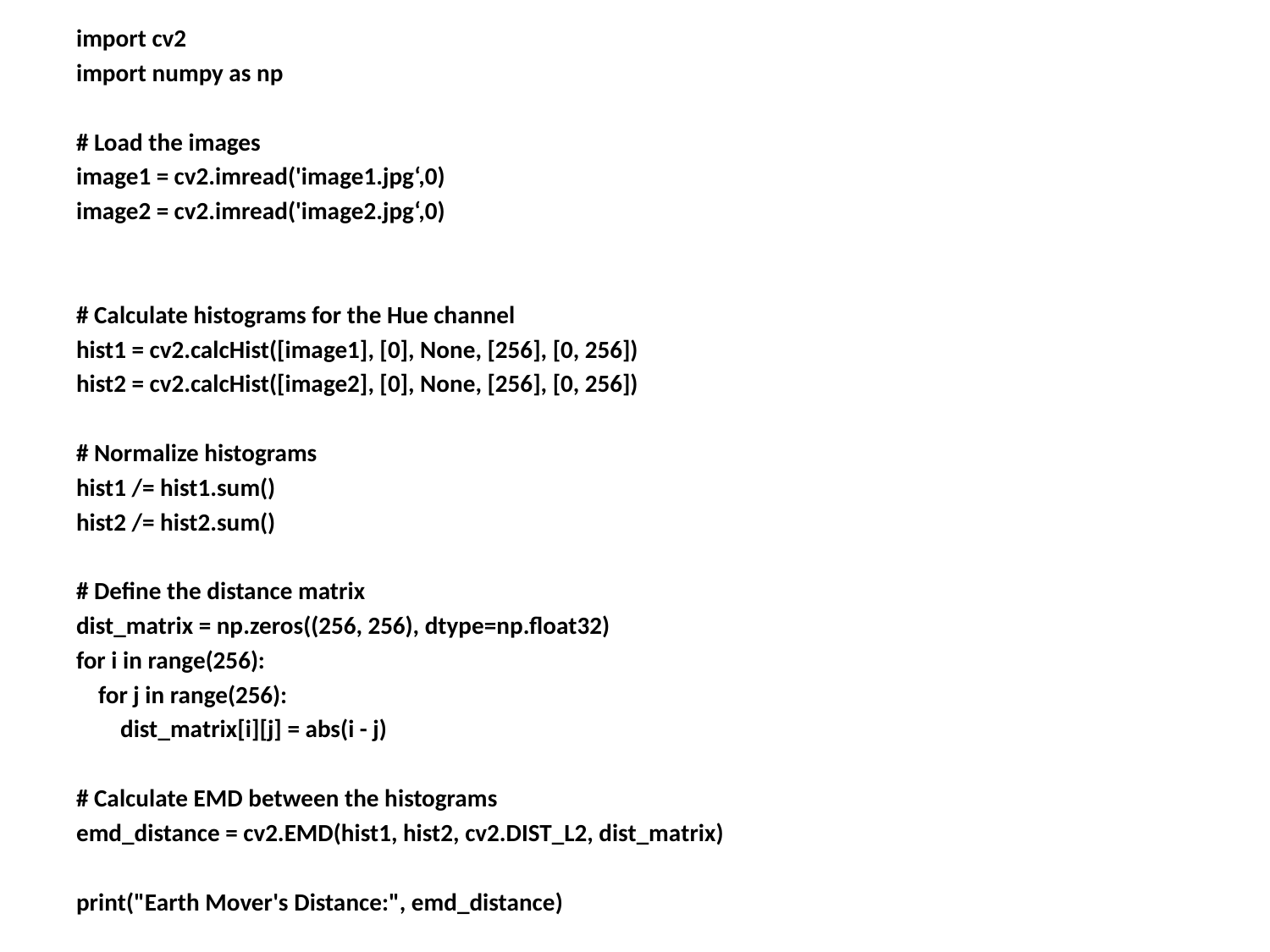

import cv2
import numpy as np

# Load the images
image1 = cv2.imread('image1.jpg‘,0)
image2 = cv2.imread('image2.jpg‘,0)

# Calculate histograms for the Hue channel
hist1 = cv2.calcHist([image1], [0], None, [256], [0, 256])
hist2 = cv2.calcHist([image2], [0], None, [256], [0, 256])

# Normalize histograms
hist1 /= hist1.sum()
hist2 /= hist2.sum()

# Define the distance matrix
dist_matrix = np.zeros((256, 256), dtype=np.float32)
for i in range(256):
    for j in range(256):
        dist_matrix[i][j] = abs(i - j)

# Calculate EMD between the histograms
emd_distance = cv2.EMD(hist1, hist2, cv2.DIST_L2, dist_matrix)

print("Earth Mover's Distance:", emd_distance)